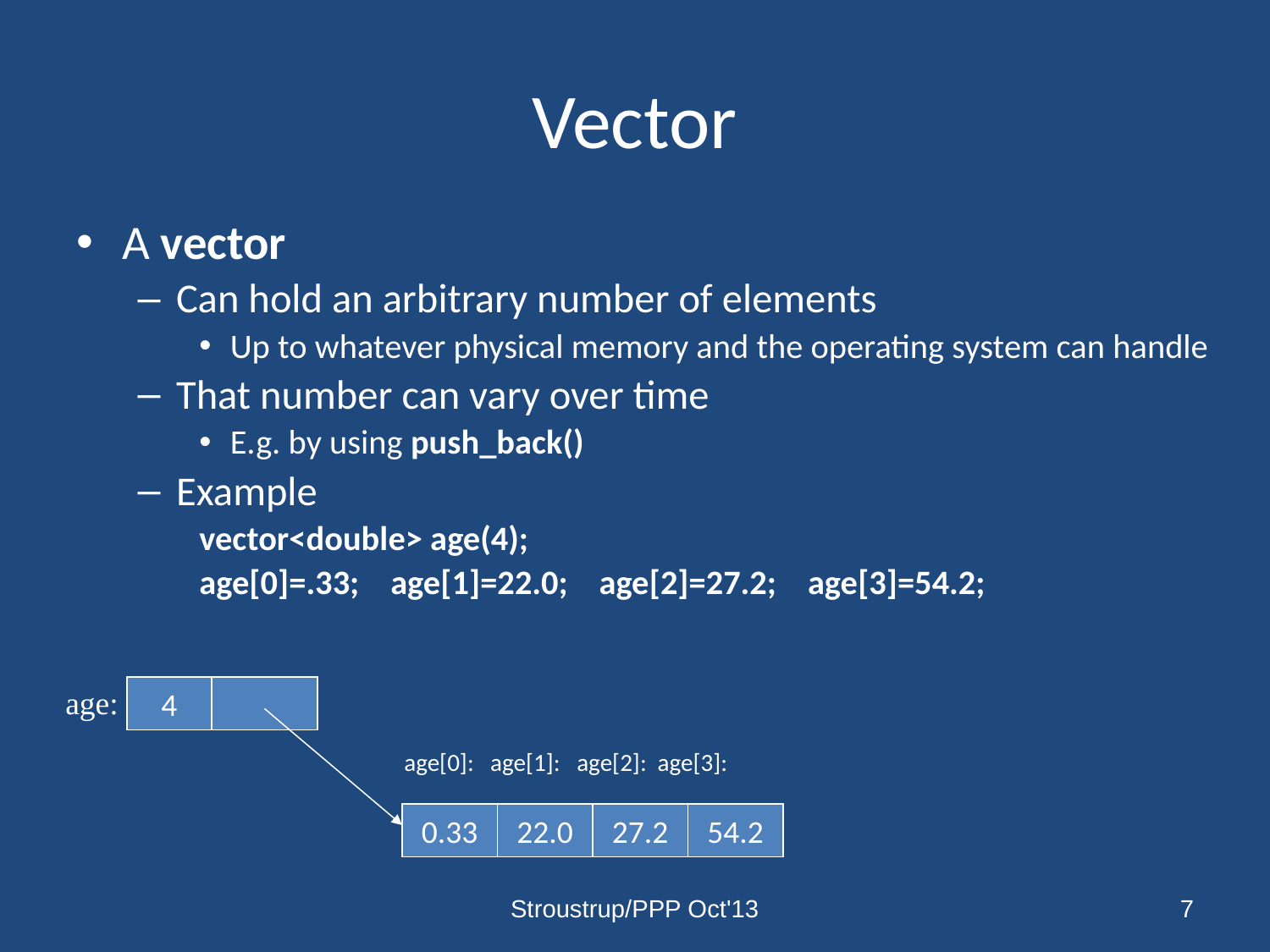

# Vector
A vector
Can hold an arbitrary number of elements
Up to whatever physical memory and the operating system can handle
That number can vary over time
E.g. by using push_back()
Example
vector<double> age(4);
age[0]=.33;    age[1]=22.0;    age[2]=27.2;    age[3]=54.2;
age:
4

age[0]:   age[1]:   age[2]:  age[3]:
0.33
22.0
27.2
54.2
Stroustrup/PPP Oct'13
7